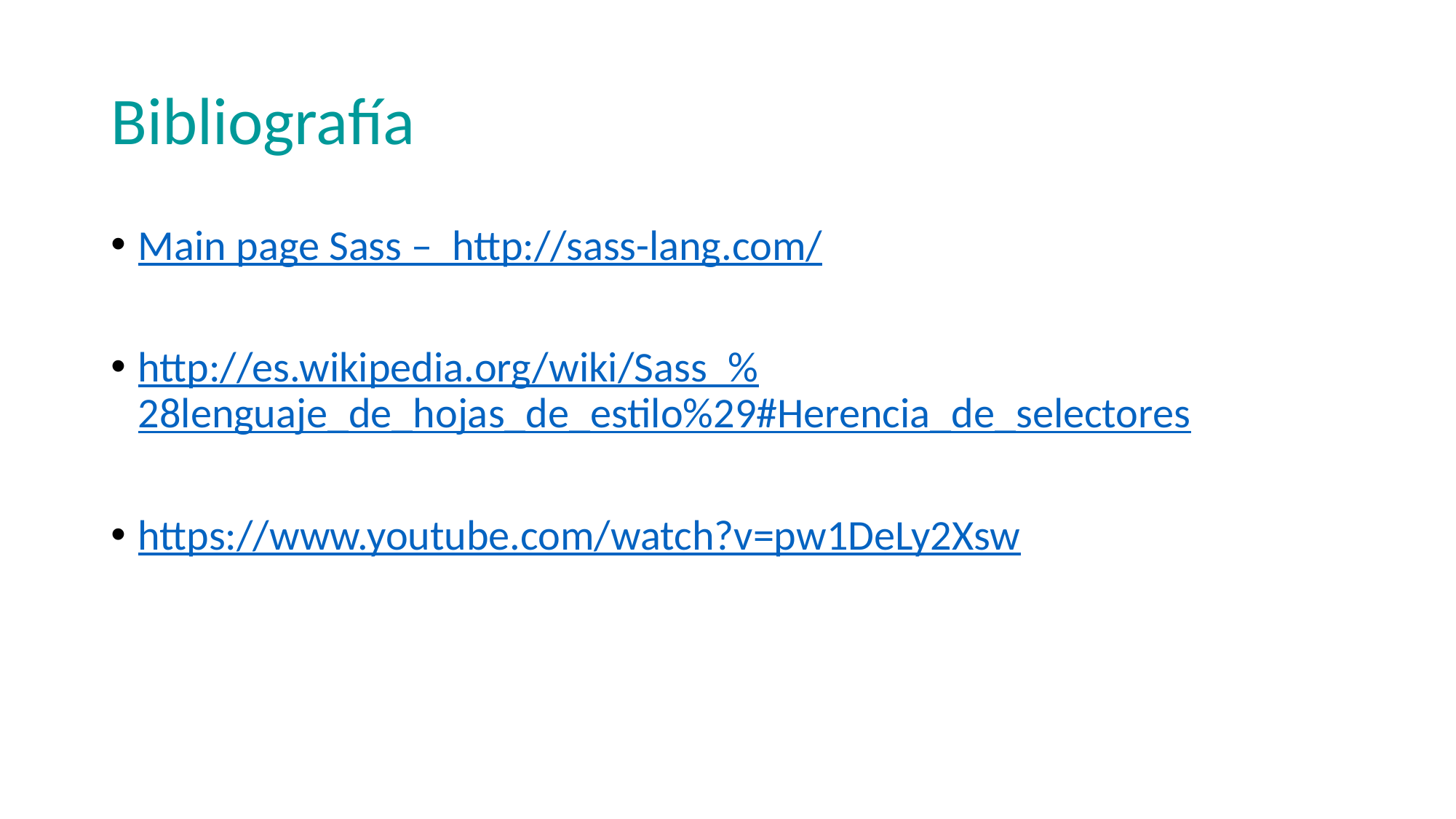

# Bibliografía
Main page Sass –  http://sass-lang.com/

http://es.wikipedia.org/wiki/Sass_%28lenguaje_de_hojas_de_estilo%29#Herencia_de_selectores

https://www.youtube.com/watch?v=pw1DeLy2Xsw